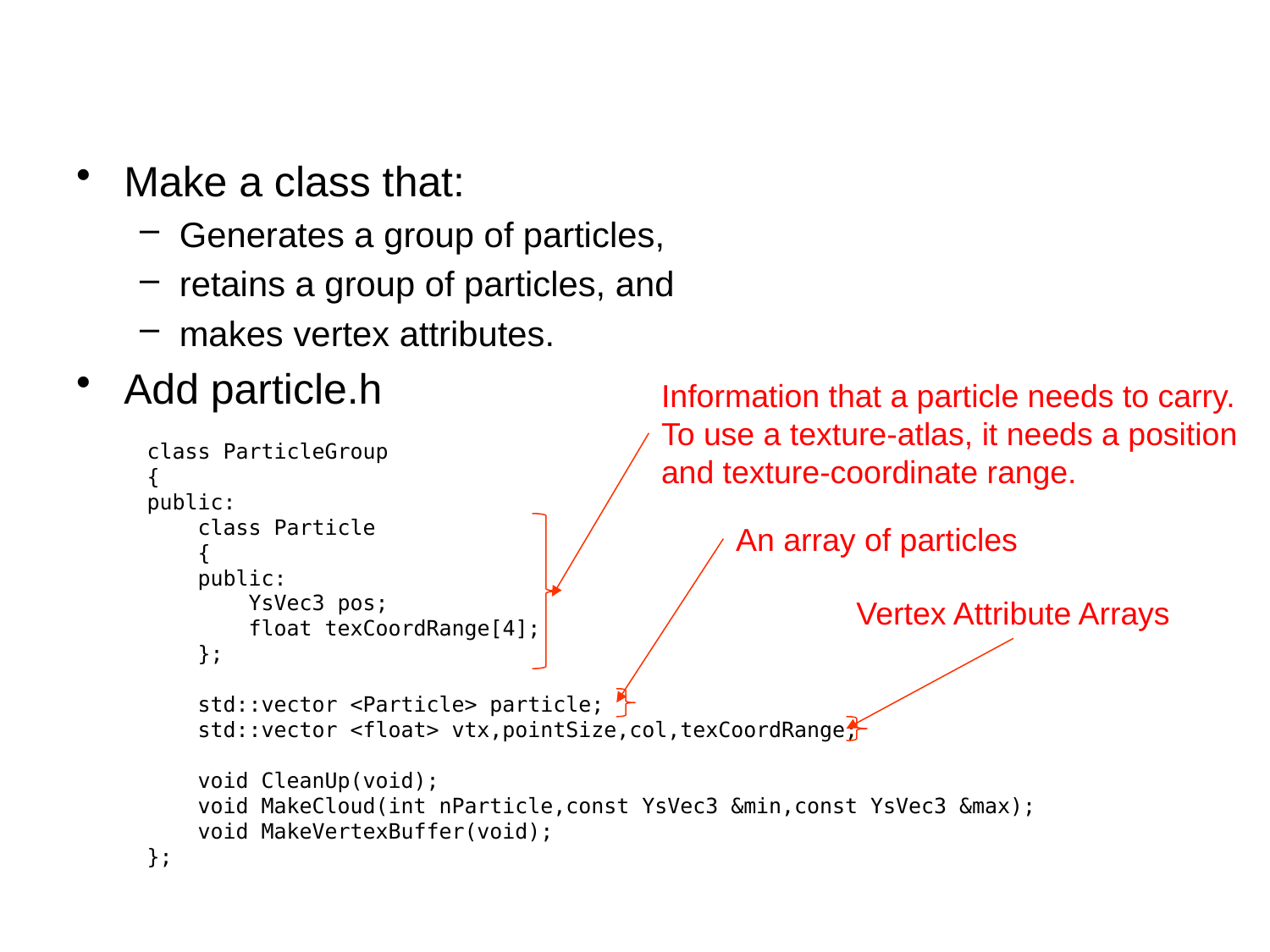

#
Make a class that:
Generates a group of particles,
retains a group of particles, and
makes vertex attributes.
Add particle.h
Information that a particle needs to carry.  To use a texture-atlas, it needs a position and texture-coordinate range.
class ParticleGroup
{
public:
    class Particle
    {
    public:
        YsVec3 pos;
        float texCoordRange[4];
    };

    std::vector <Particle> particle;
    std::vector <float> vtx,pointSize,col,texCoordRange;

    void CleanUp(void);
    void MakeCloud(int nParticle,const YsVec3 &min,const YsVec3 &max);
    void MakeVertexBuffer(void);
};

An array of particles
Vertex Attribute Arrays